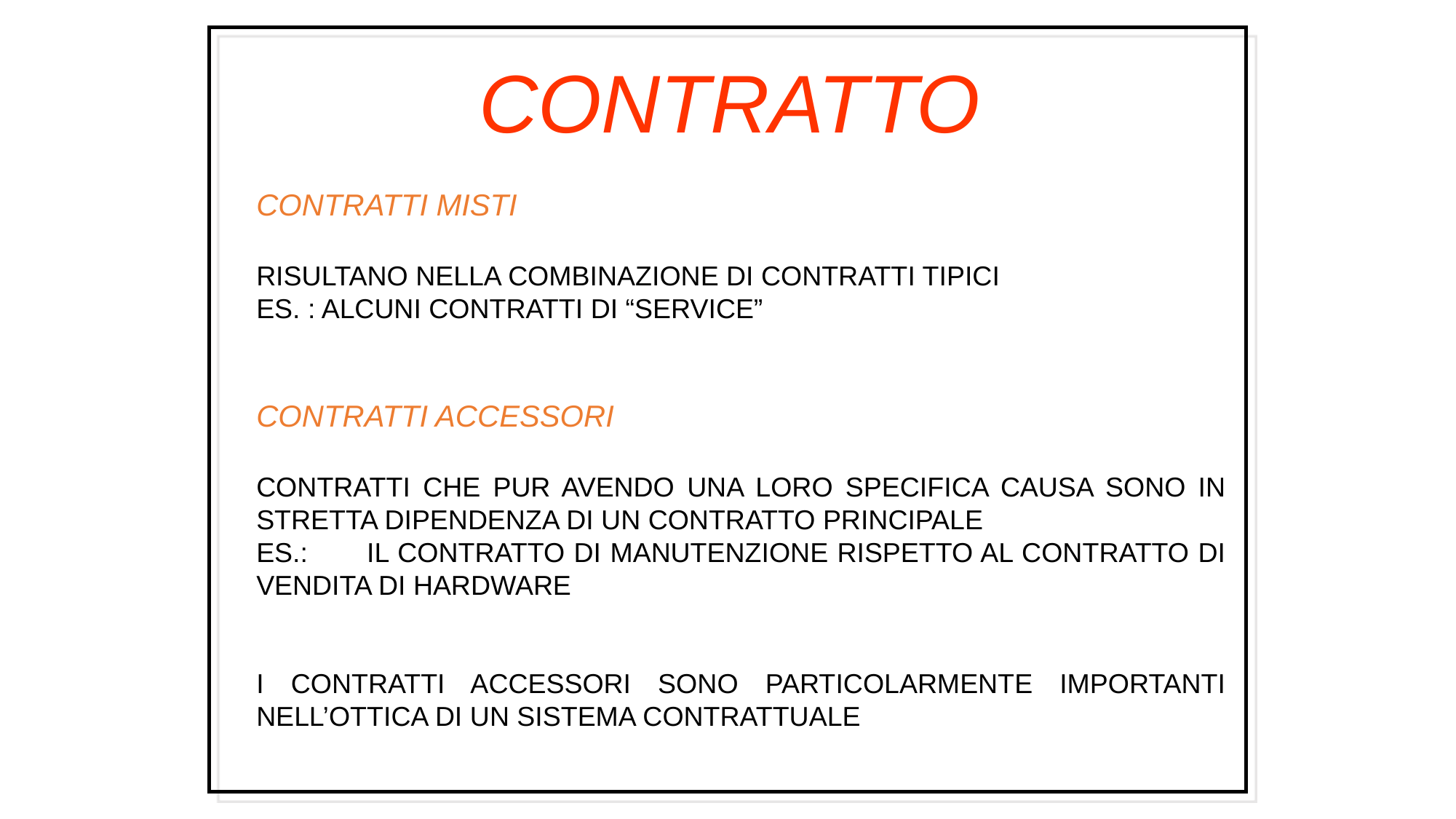

CONTRATTO

CONTRATTI MISTI

RISULTANO NELLA COMBINAZIONE DI CONTRATTI TIPICI
ES. : ALCUNI CONTRATTI DI “SERVICE”

CONTRATTI ACCESSORI

CONTRATTI CHE PUR AVENDO UNA LORO SPECIFICA CAUSA SONO IN STRETTA DIPENDENZA DI UN CONTRATTO PRINCIPALE
ES.: 	IL CONTRATTO DI MANUTENZIONE RISPETTO AL CONTRATTO DI VENDITA DI HARDWARE

I CONTRATTI ACCESSORI SONO PARTICOLARMENTE IMPORTANTI NELL’OTTICA DI UN SISTEMA CONTRATTUALE